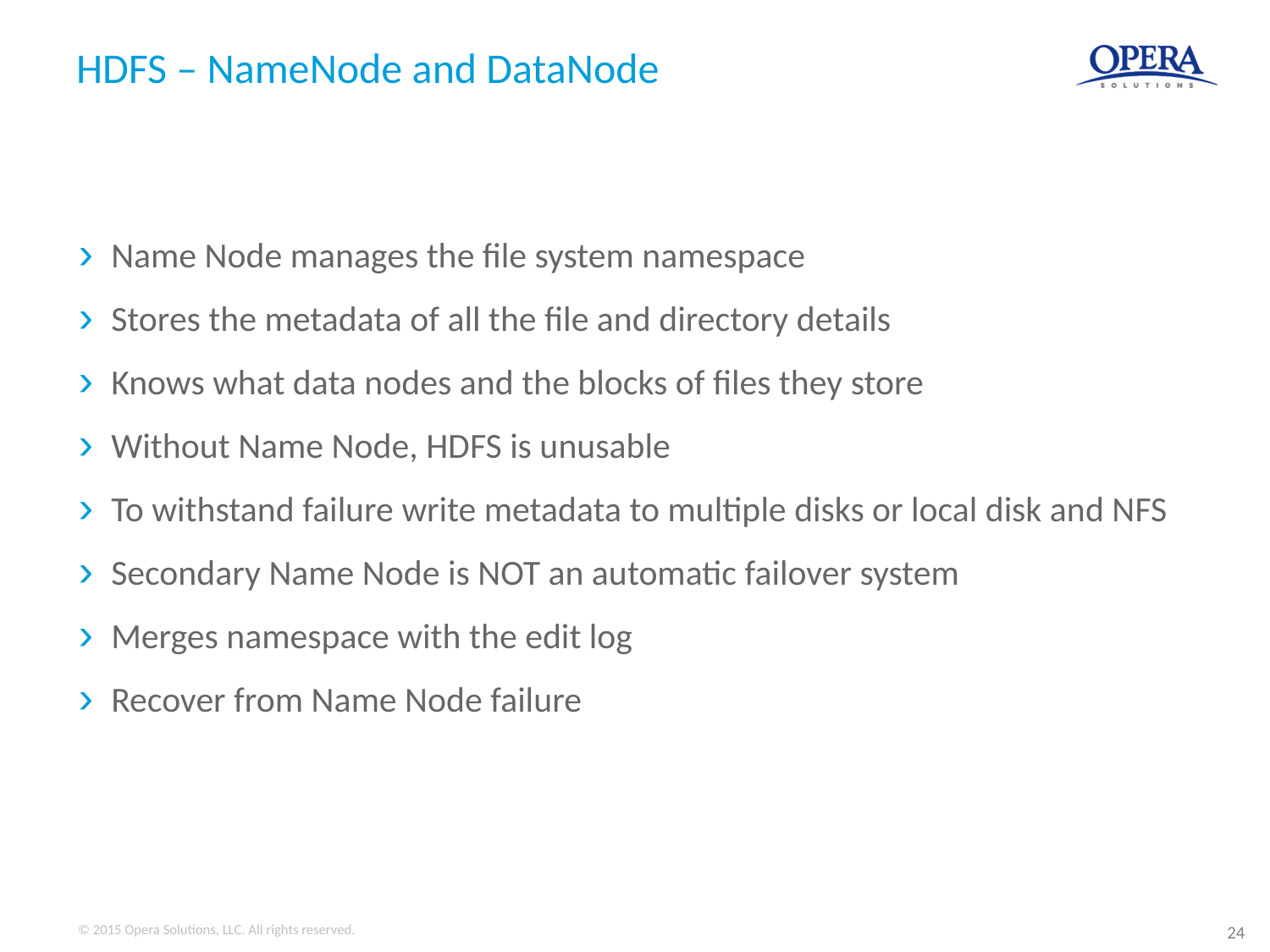

# HDFS – NameNode and DataNode
Name Node manages the file system namespace
Stores the metadata of all the file and directory details
Knows what data nodes and the blocks of files they store
Without Name Node, HDFS is unusable
To withstand failure write metadata to multiple disks or local disk and NFS
Secondary Name Node is NOT an automatic failover system
Merges namespace with the edit log
Recover from Name Node failure